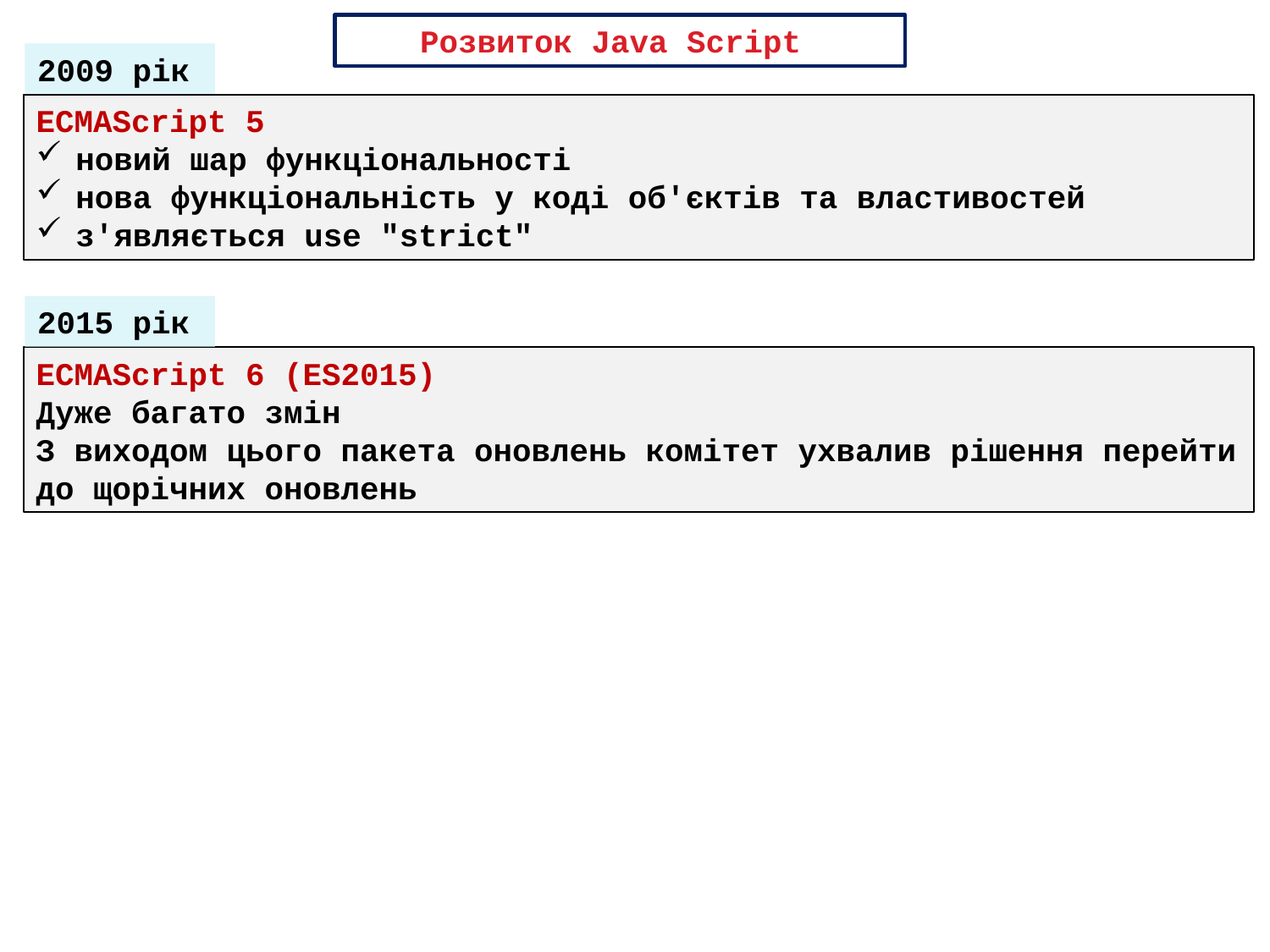

Розвиток Java Script
2009 рік
ECMAScript 5
новий шар функціональності
нова функціональність у коді об'єктів та властивостей
з'являється use "strict"
2015 рік
ECMAScript 6 (ES2015)
Дуже багато змін
З виходом цього пакета оновлень комітет ухвалив рішення перейти до щорічних оновлень